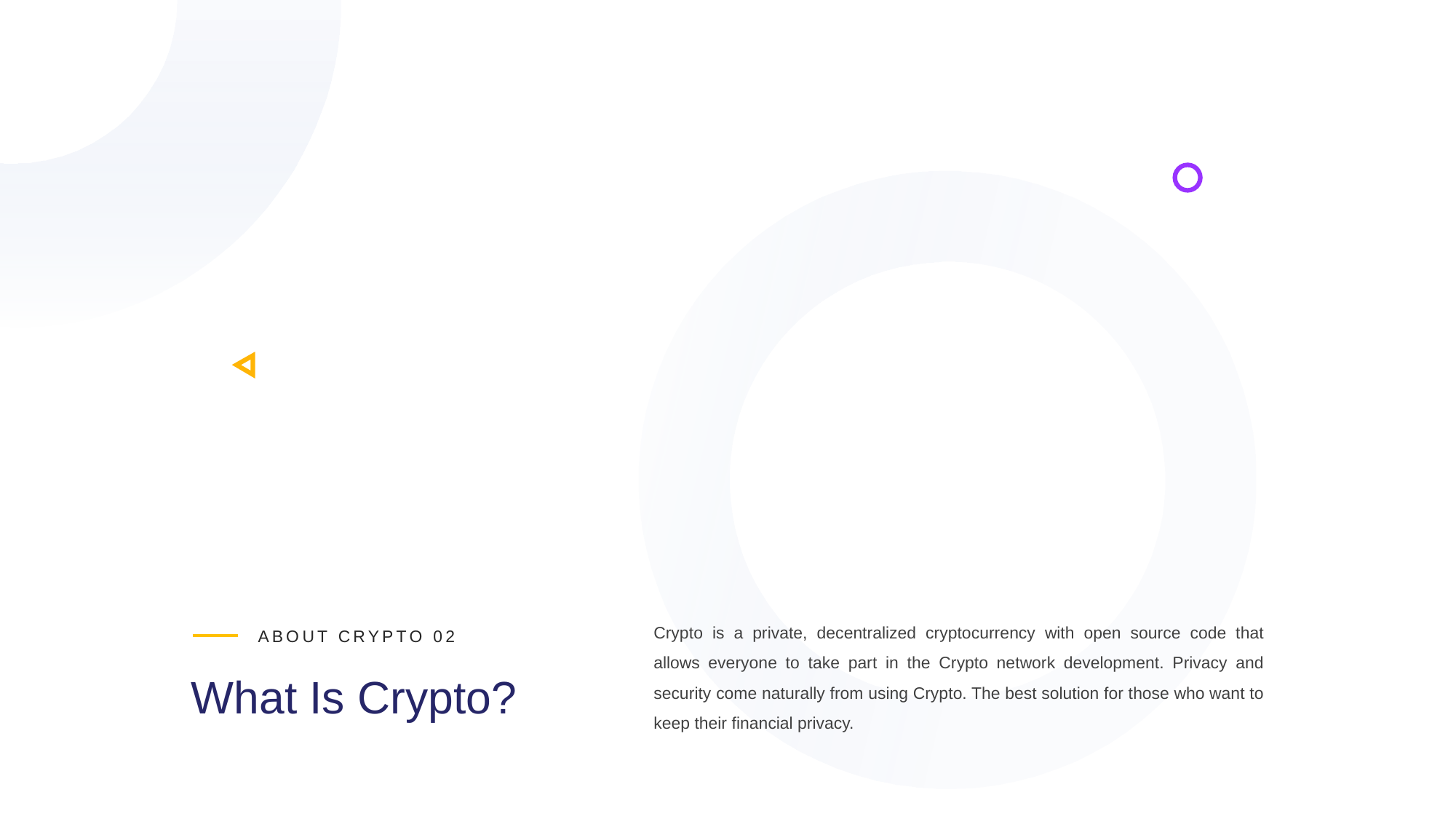

Crypto is a private, decentralized cryptocurrency with open source code that allows everyone to take part in the Crypto network development. Privacy and security come naturally from using Crypto. The best solution for those who want to keep their financial privacy.
ABOUT CRYPTO 02
What Is Crypto?